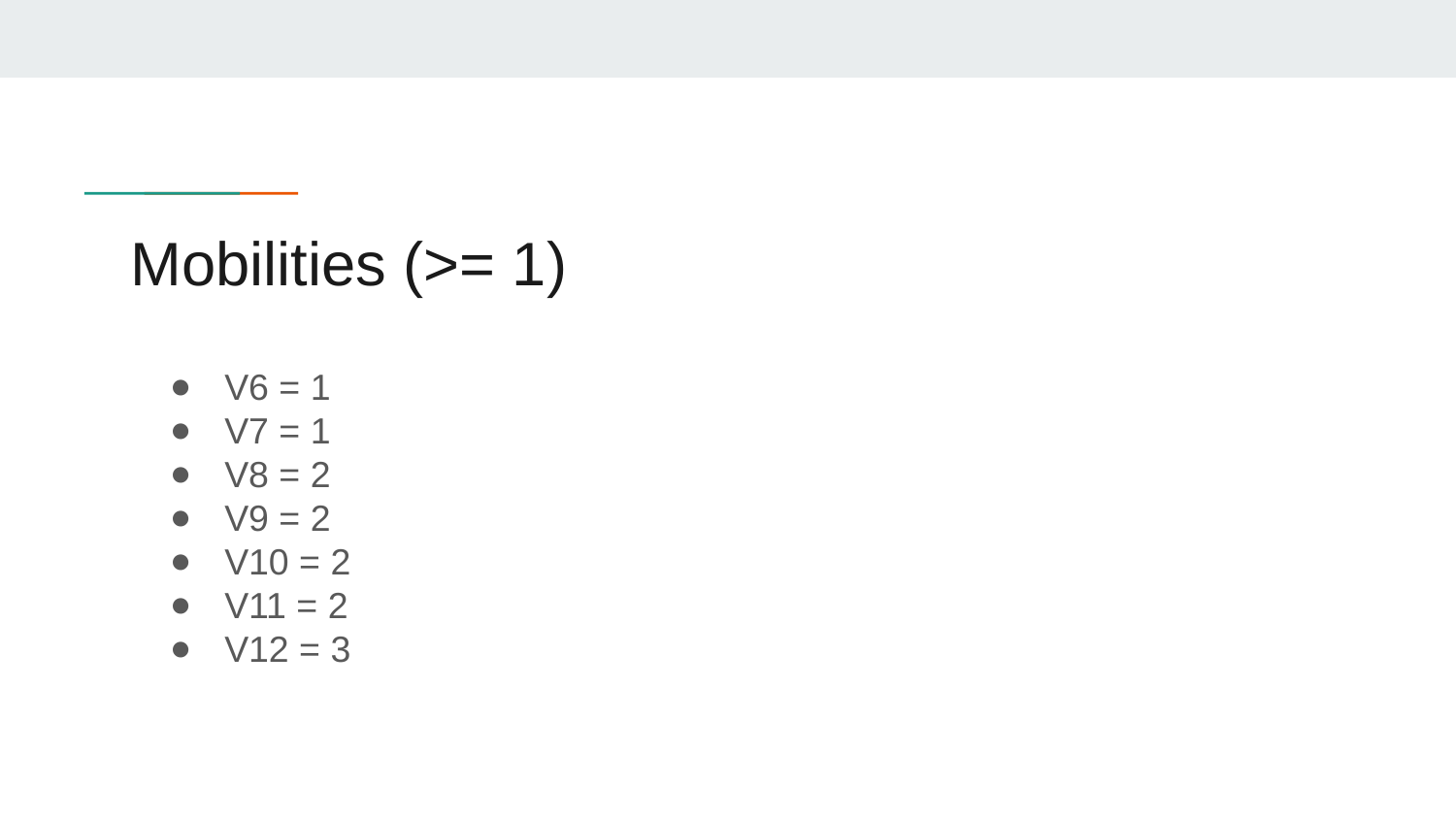

# Mobilities (>= 1)
V6 = 1
V7 = 1
V8 = 2
V9 = 2
V10 = 2
V11 = 2
V12 = 3